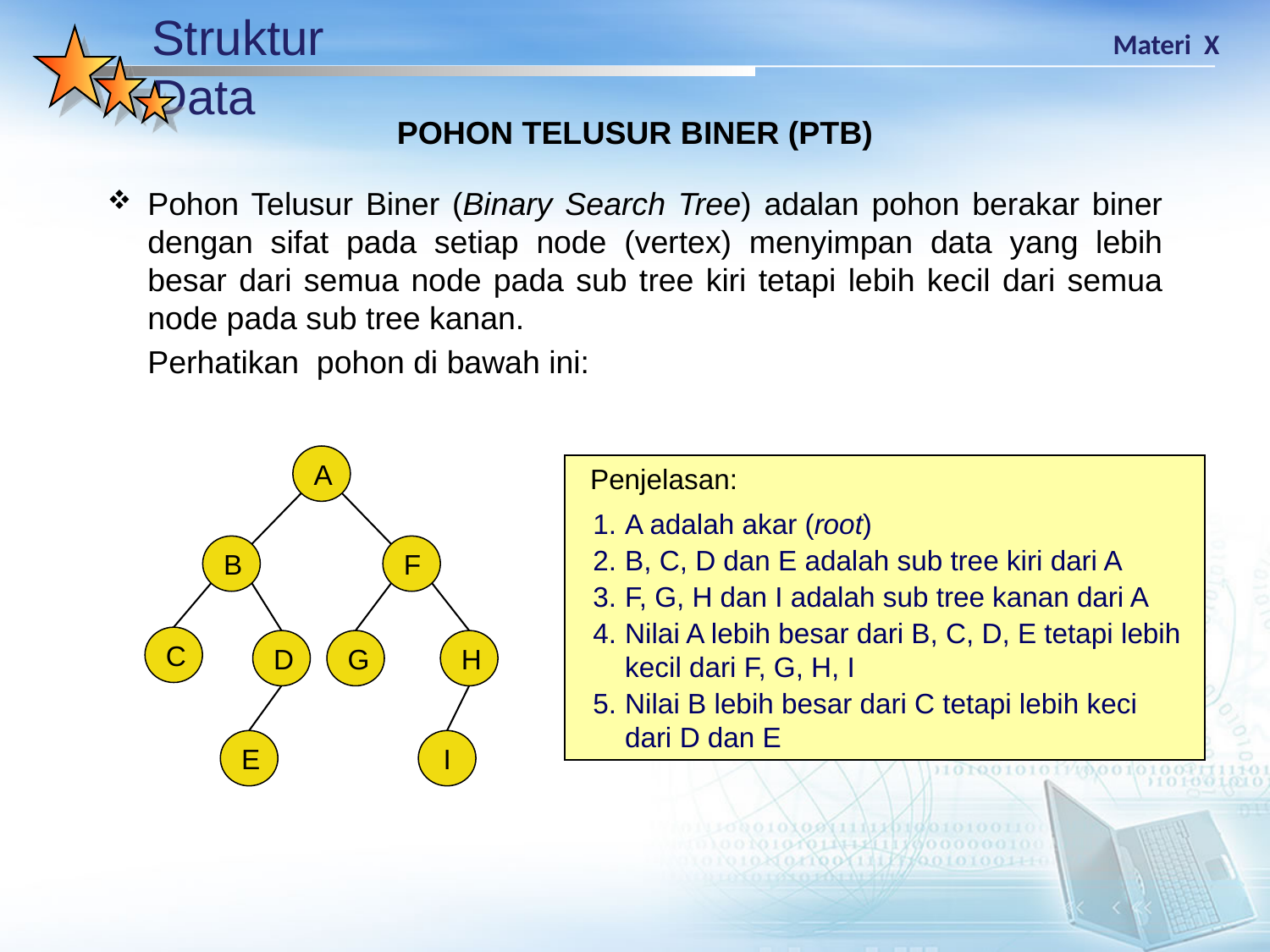

POHON TELUSUR BINER (PTB)
Pohon Telusur Biner (Binary Search Tree) adalan pohon berakar biner dengan sifat pada setiap node (vertex) menyimpan data yang lebih besar dari semua node pada sub tree kiri tetapi lebih kecil dari semua node pada sub tree kanan.
Perhatikan  pohon di bawah ini:
A
B
F
C
D
G
H
E
I
Penjelasan:
A adalah akar (root)
B, C, D dan E adalah sub tree kiri dari A
F, G, H dan I adalah sub tree kanan dari A
Nilai A lebih besar dari B, C, D, E tetapi lebih kecil dari F, G, H, I
Nilai B lebih besar dari C tetapi lebih keci dari D dan E